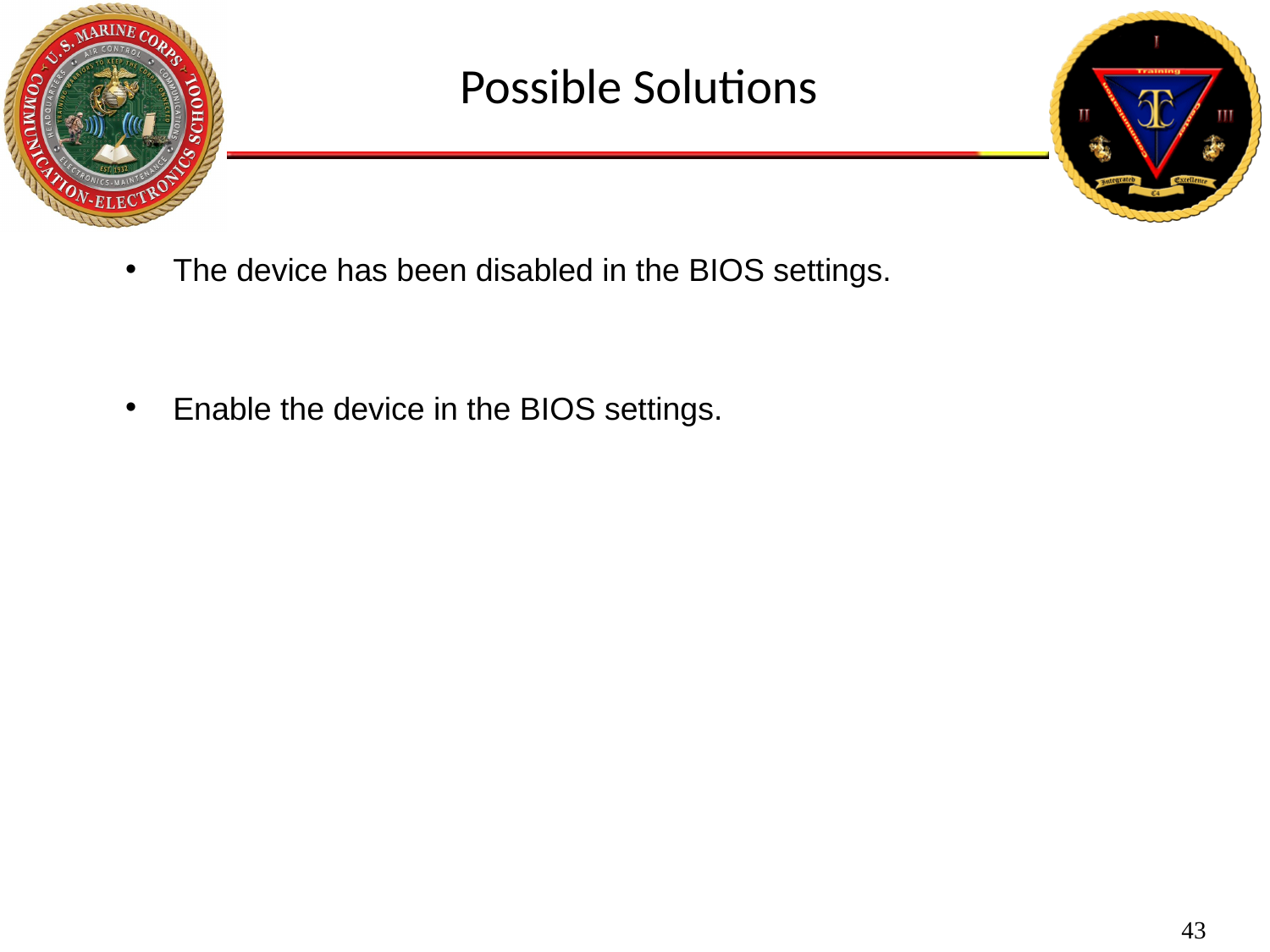

Possible Solutions
The device has been disabled in the BIOS settings.

Enable the device in the BIOS settings.